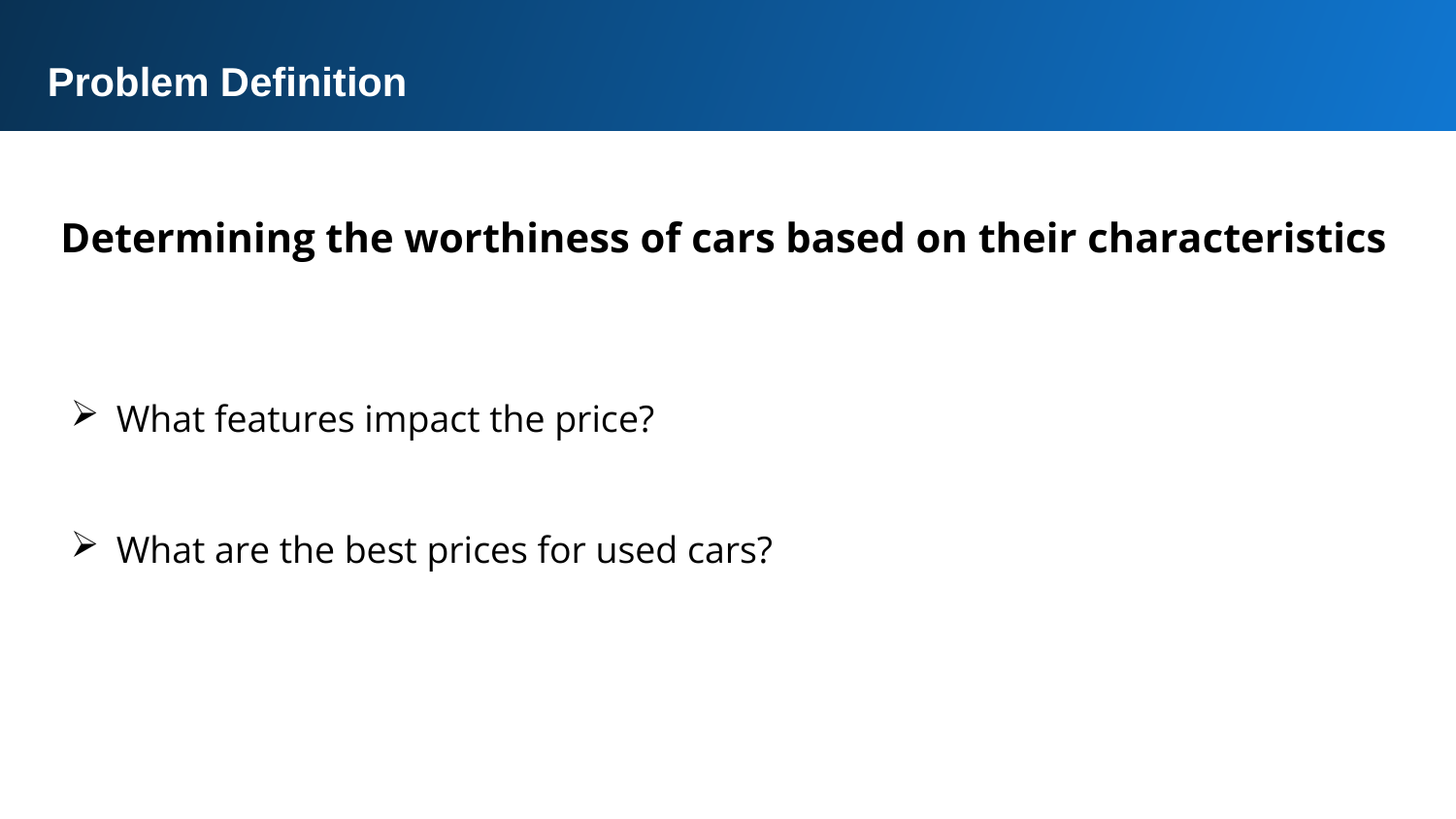

Problem Definition
Determining the worthiness of cars based on their characteristics
What features impact the price?
What are the best prices for used cars?